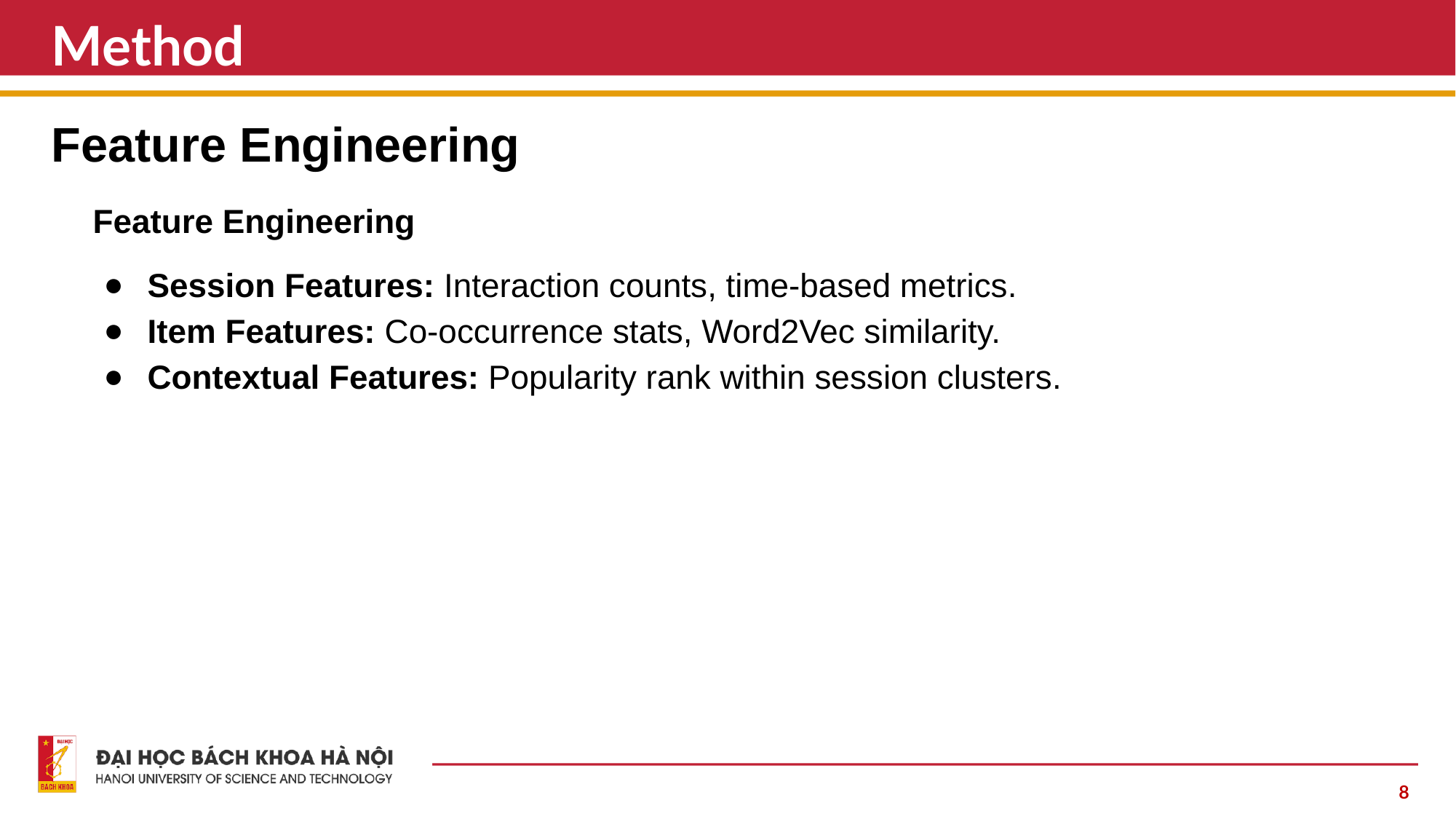

# Method
Feature Engineering
Feature Engineering
Session Features: Interaction counts, time-based metrics.
Item Features: Co-occurrence stats, Word2Vec similarity.
Contextual Features: Popularity rank within session clusters.

8